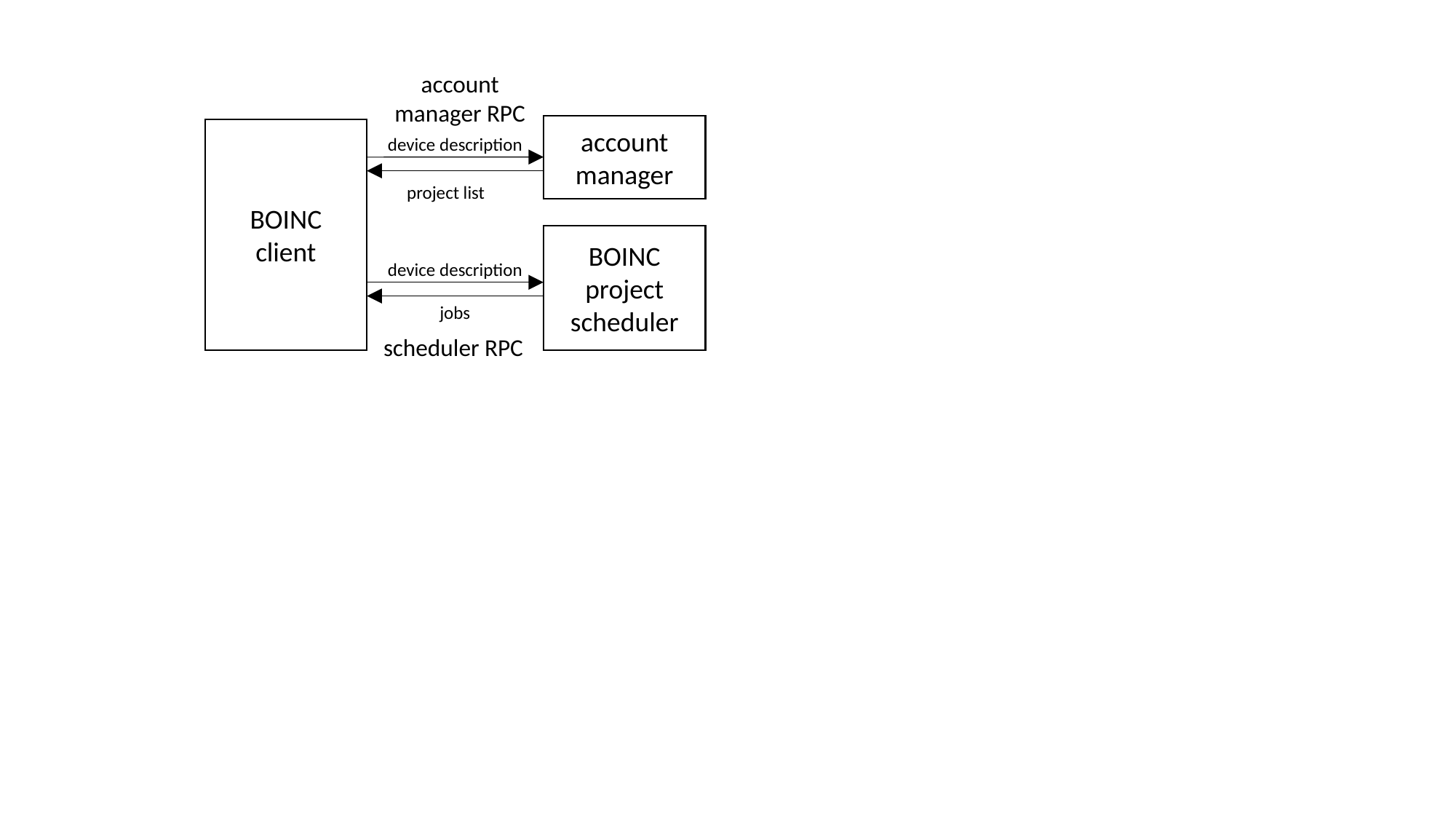

account
manager RPC
account
manager
BOINC
client
device description
project list
BOINC
project
scheduler
device description
jobs
scheduler RPC